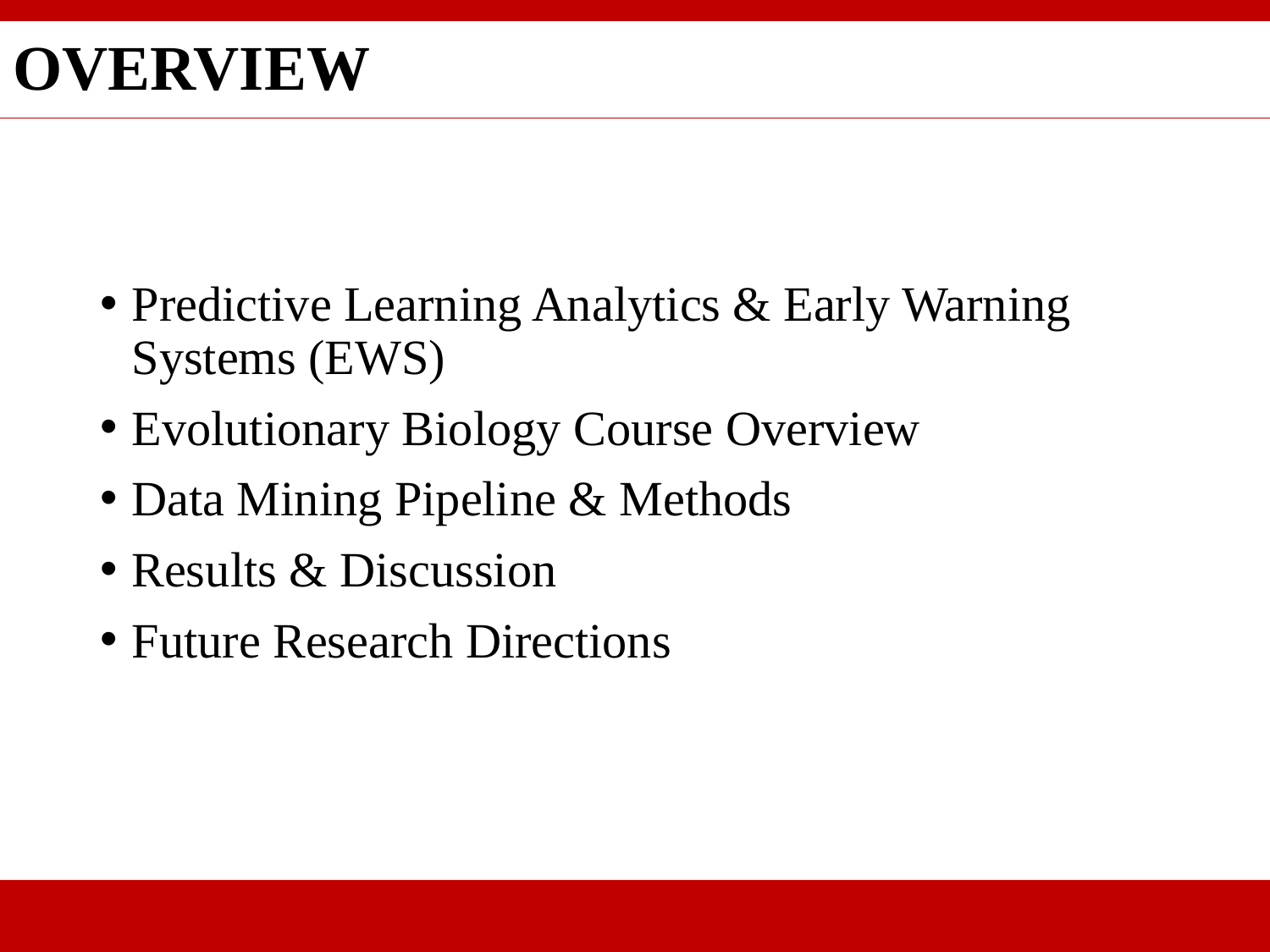

# Overview
Predictive Learning Analytics & Early Warning Systems (EWS)
Evolutionary Biology Course Overview
Data Mining Pipeline & Methods
Results & Discussion
Future Research Directions